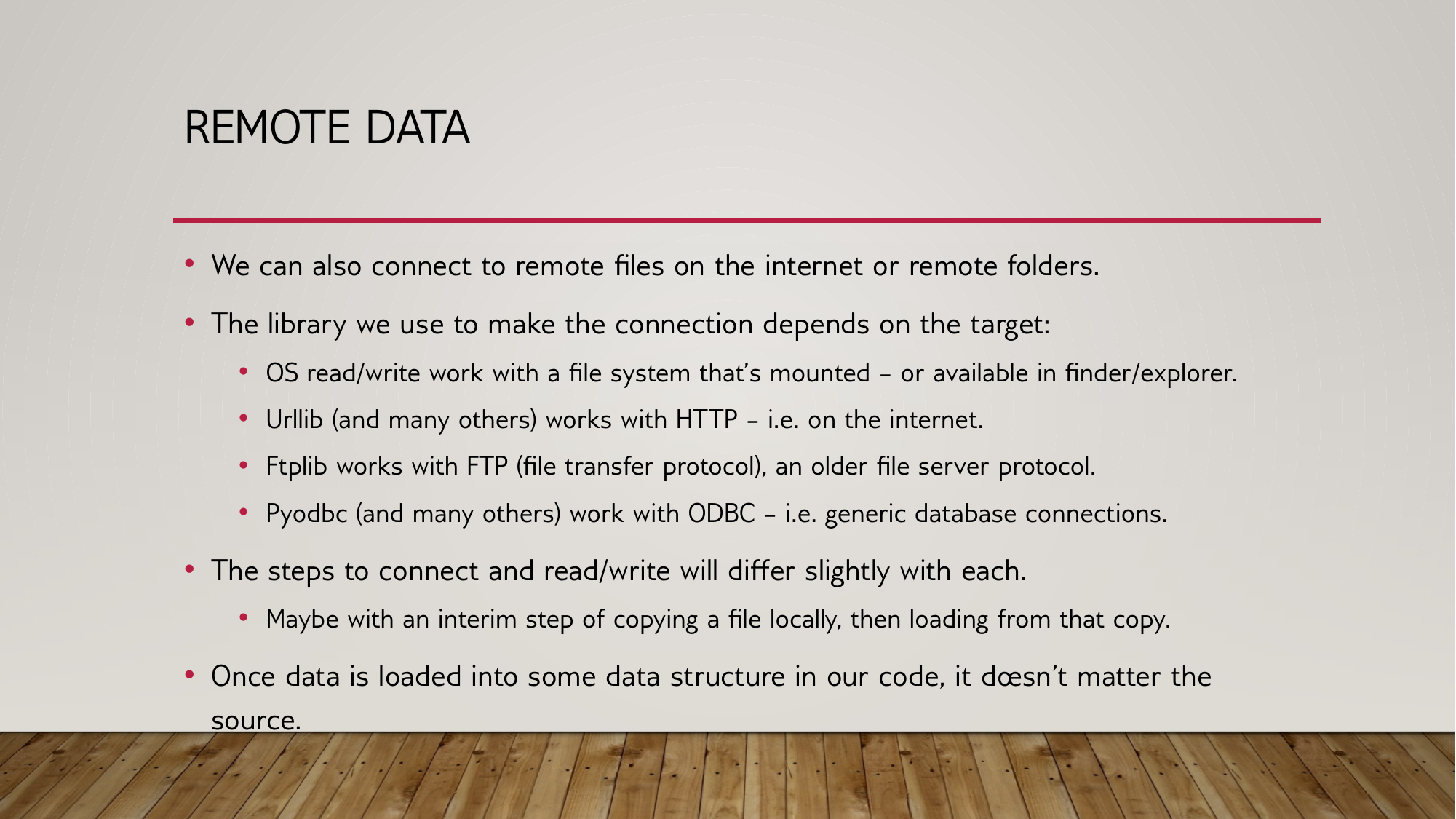

# Remote Data
We can also connect to remote files on the internet or remote folders.
The library we use to make the connection depends on the target:
OS read/write work with a file system that’s mounted – or available in finder/explorer.
Urllib (and many others) works with HTTP – i.e. on the internet.
Ftplib works with FTP (file transfer protocol), an older file server protocol.
Pyodbc (and many others) work with ODBC – i.e. generic database connections.
The steps to connect and read/write will differ slightly with each.
Maybe with an interim step of copying a file locally, then loading from that copy.
Once data is loaded into some data structure in our code, it doesn’t matter the source.